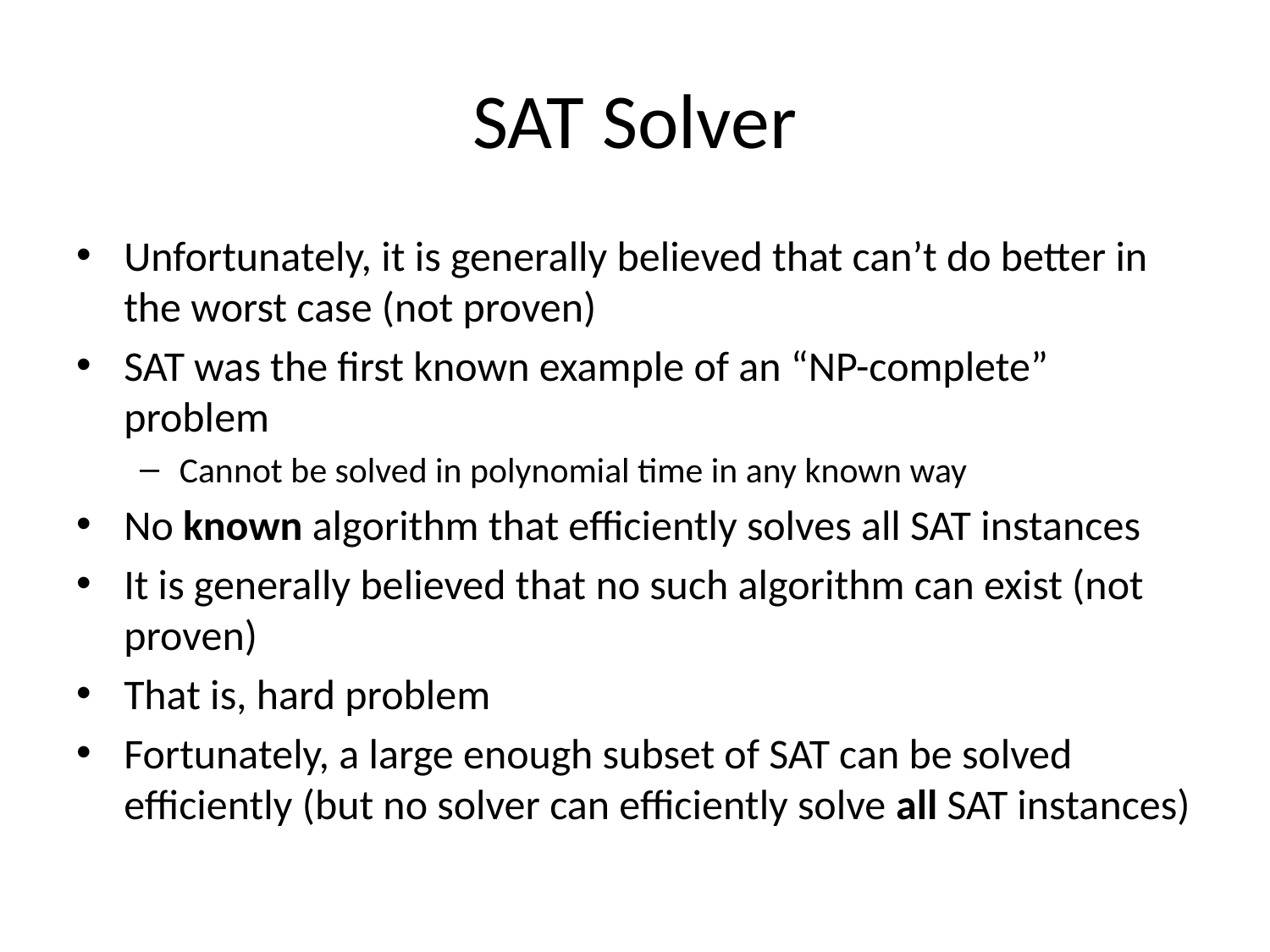

# SAT Solver
Unfortunately, it is generally believed that can’t do better in the worst case (not proven)
SAT was the first known example of an “NP-complete” problem
Cannot be solved in polynomial time in any known way
No known algorithm that efficiently solves all SAT instances
It is generally believed that no such algorithm can exist (not proven)
That is, hard problem
Fortunately, a large enough subset of SAT can be solved efficiently (but no solver can efficiently solve all SAT instances)